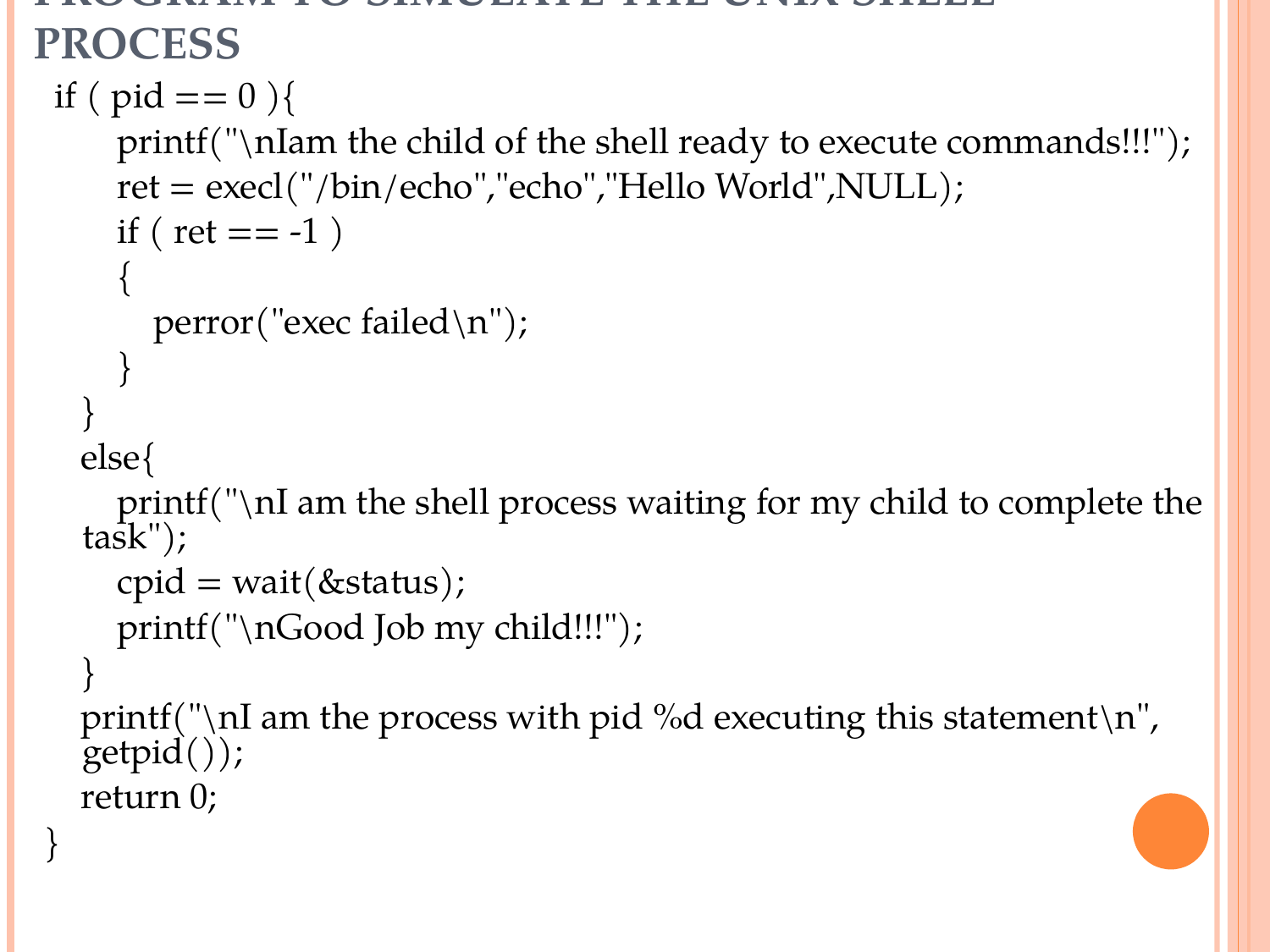

# Program to simulate the unix shell process
 if ( pid == 0 ){
        printf("\nIam the child of the shell ready to execute commands!!!");
        ret = execl("/bin/echo","echo","Hello World",NULL);
        if ( ret == -1 )
        {
            perror("exec failed\n");
        }
    }
    else{
        printf("\nI am the shell process waiting for my child to complete the task");
        cpid = wait(&status);
        printf("\nGood Job my child!!!");
    }
    printf("\nI am the process with pid %d executing this statement\n", getpid());
    return 0;
}